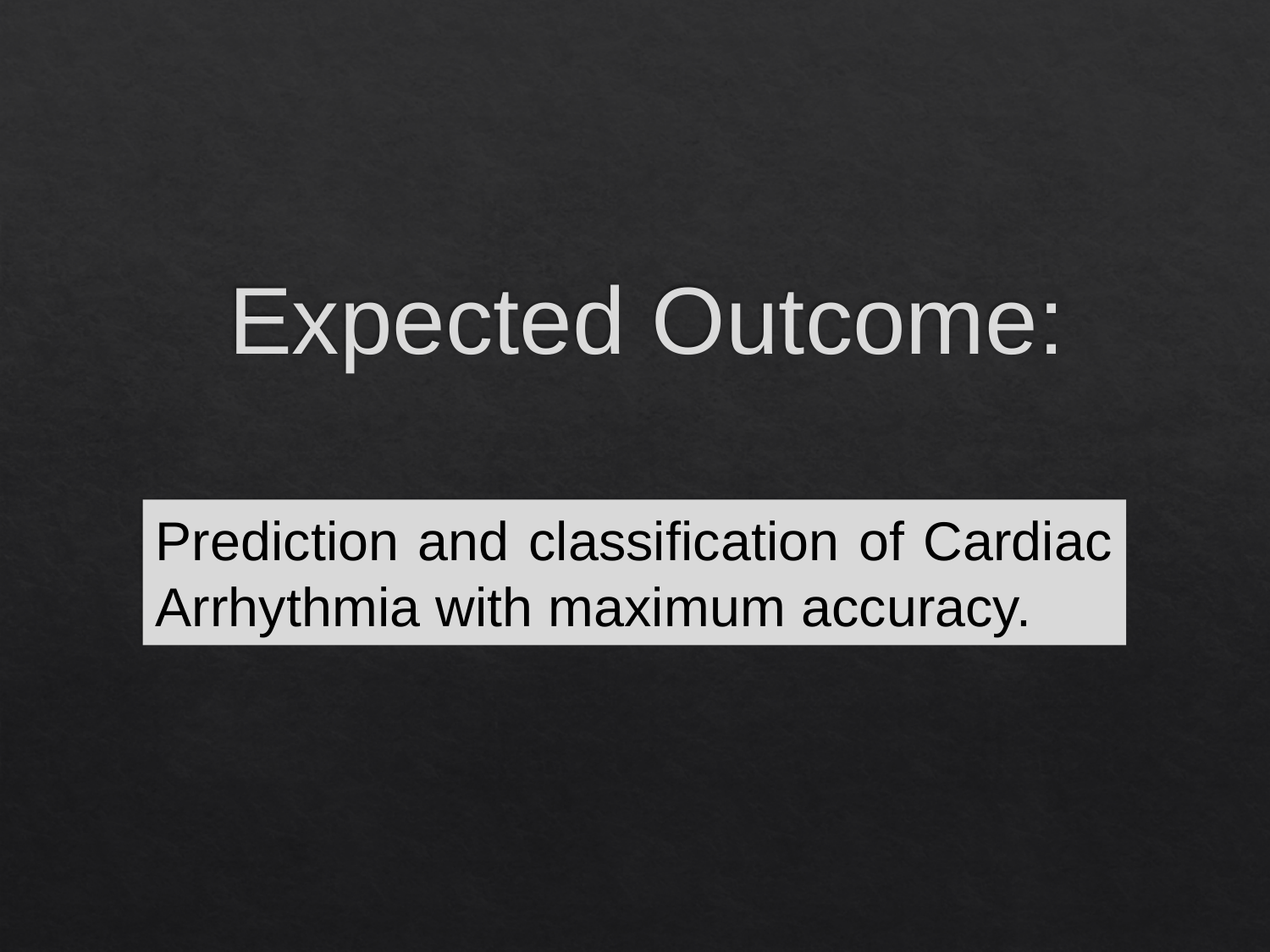

# Expected Outcome:
Prediction and classification of Cardiac Arrhythmia with maximum accuracy.